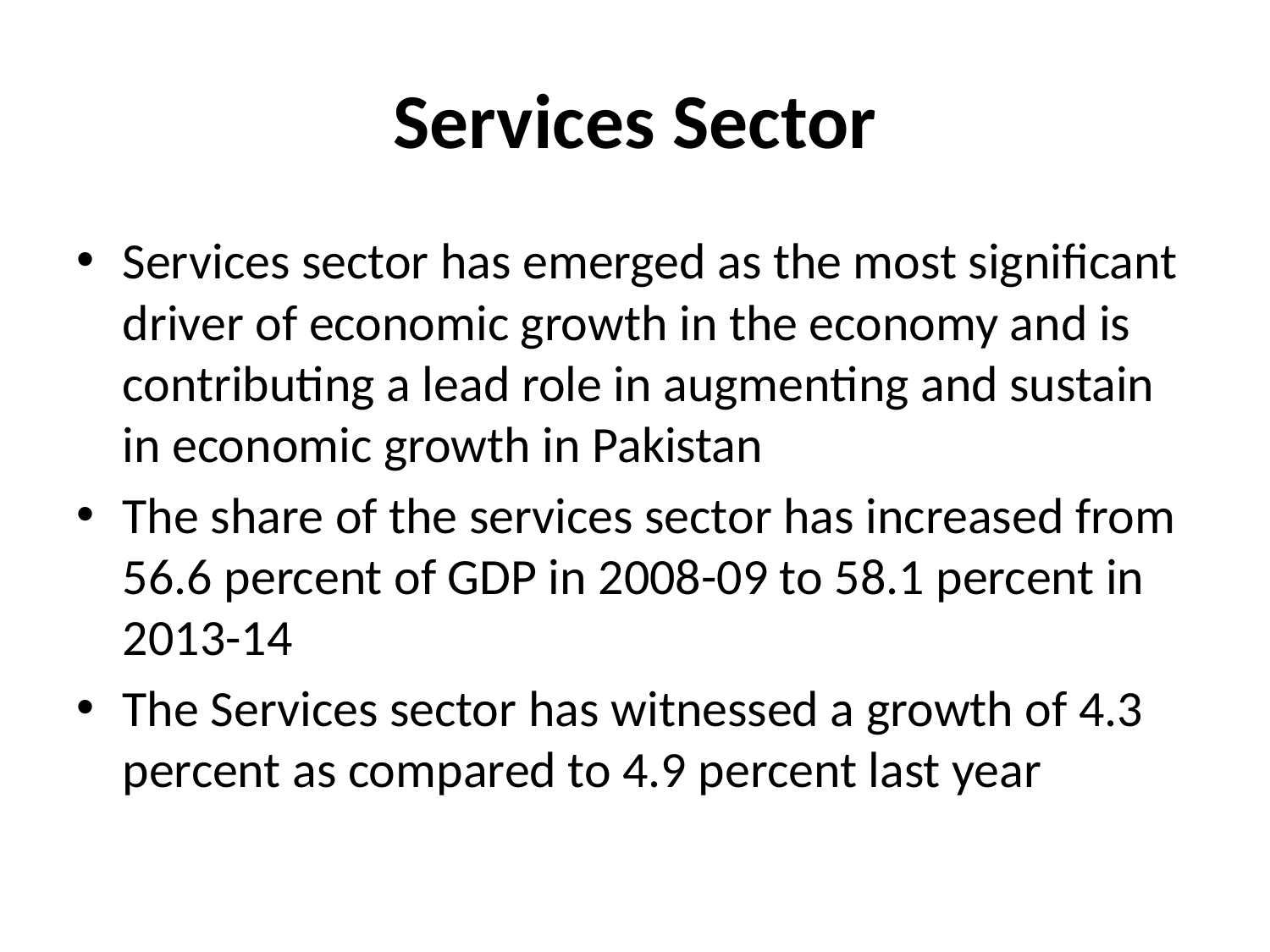

# Services Sector
Services sector has emerged as the most significant driver of economic growth in the economy and is contributing a lead role in augmenting and sustain in economic growth in Pakistan
The share of the services sector has increased from 56.6 percent of GDP in 2008-09 to 58.1 percent in 2013-14
The Services sector has witnessed a growth of 4.3 percent as compared to 4.9 percent last year